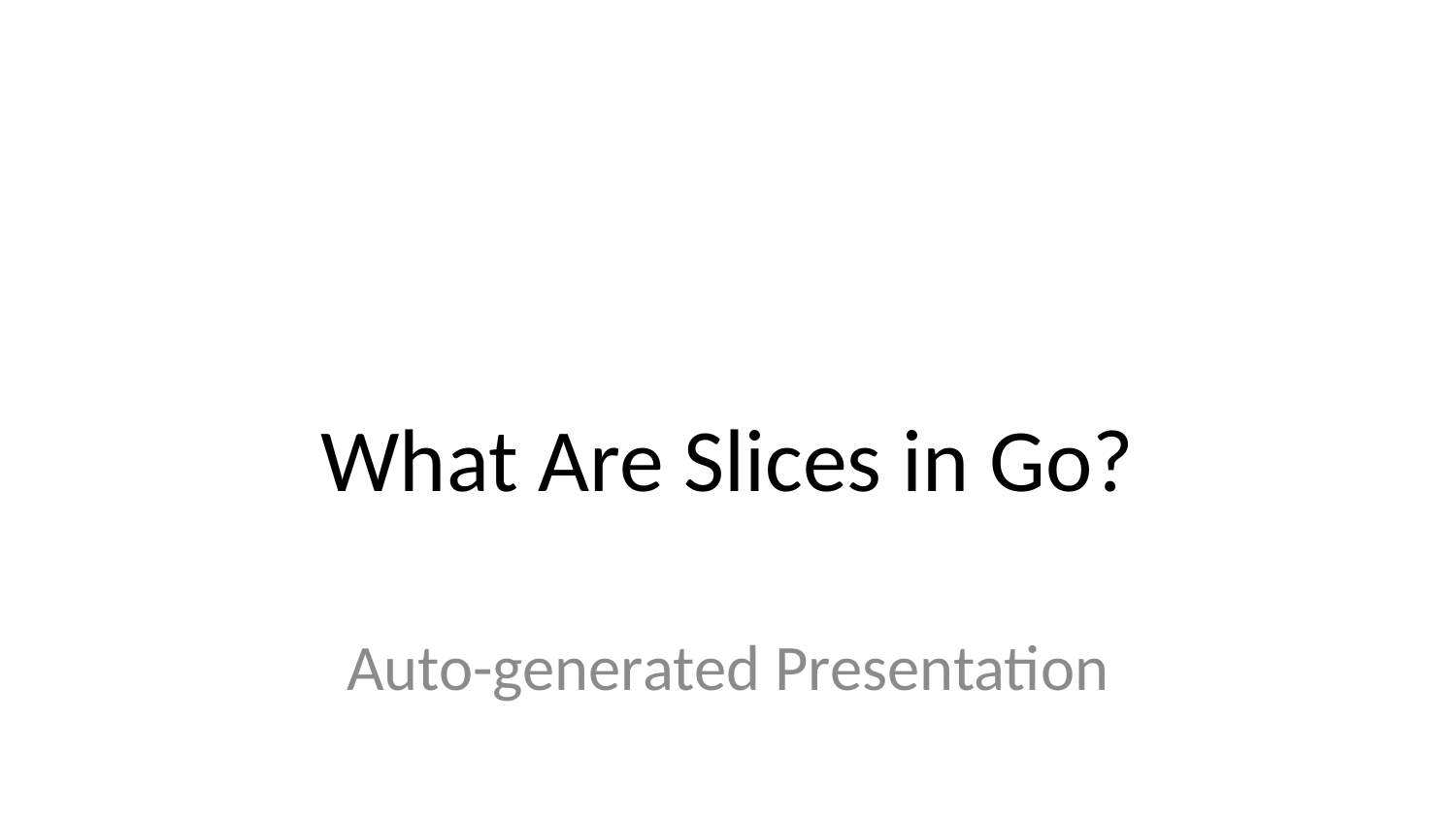

# What Are Slices in Go?
Auto-generated Presentation